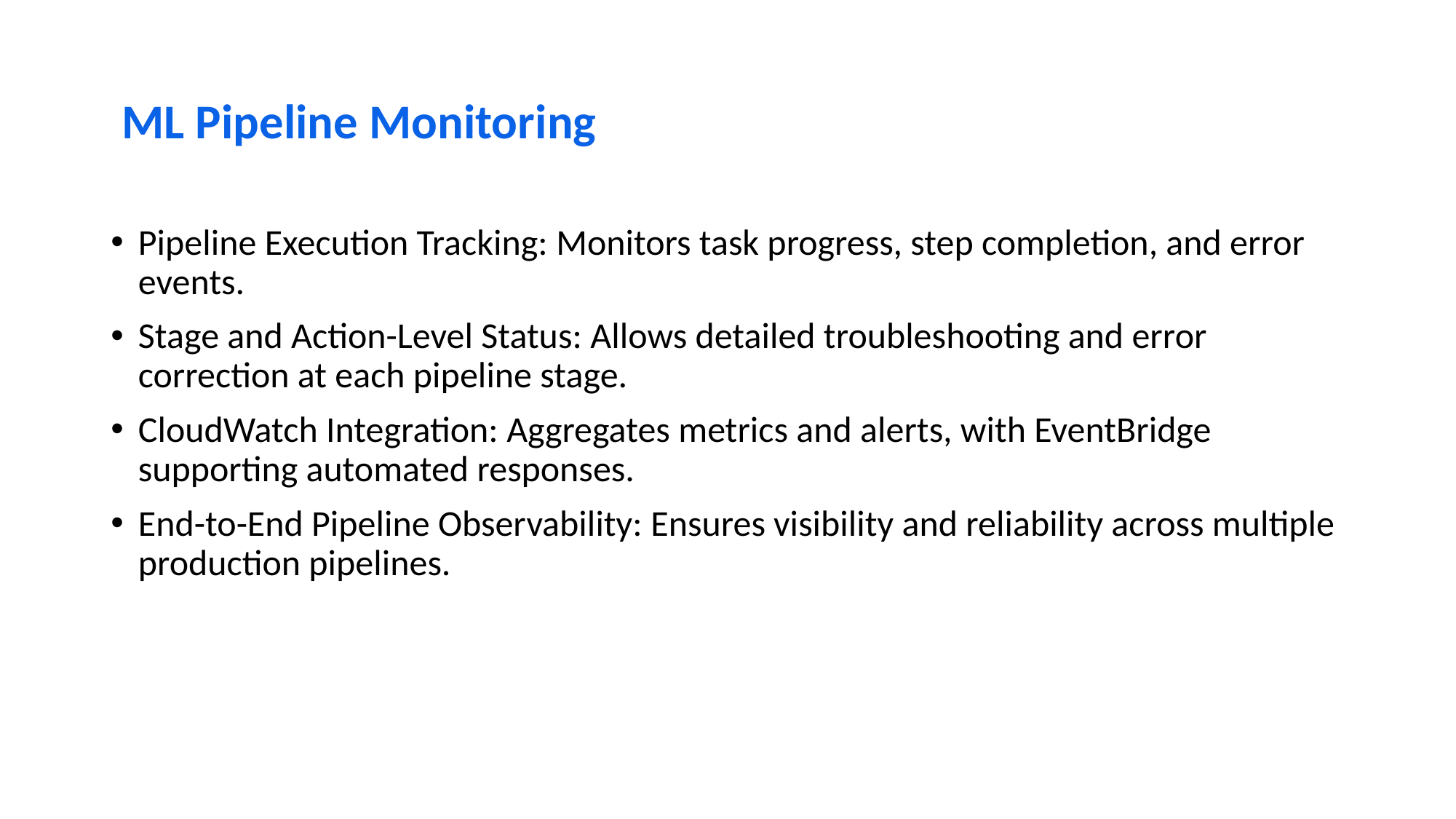

# ML Pipeline Monitoring
Pipeline Execution Tracking: Monitors task progress, step completion, and error events.
Stage and Action-Level Status: Allows detailed troubleshooting and error correction at each pipeline stage.
CloudWatch Integration: Aggregates metrics and alerts, with EventBridge supporting automated responses.
End-to-End Pipeline Observability: Ensures visibility and reliability across multiple production pipelines.